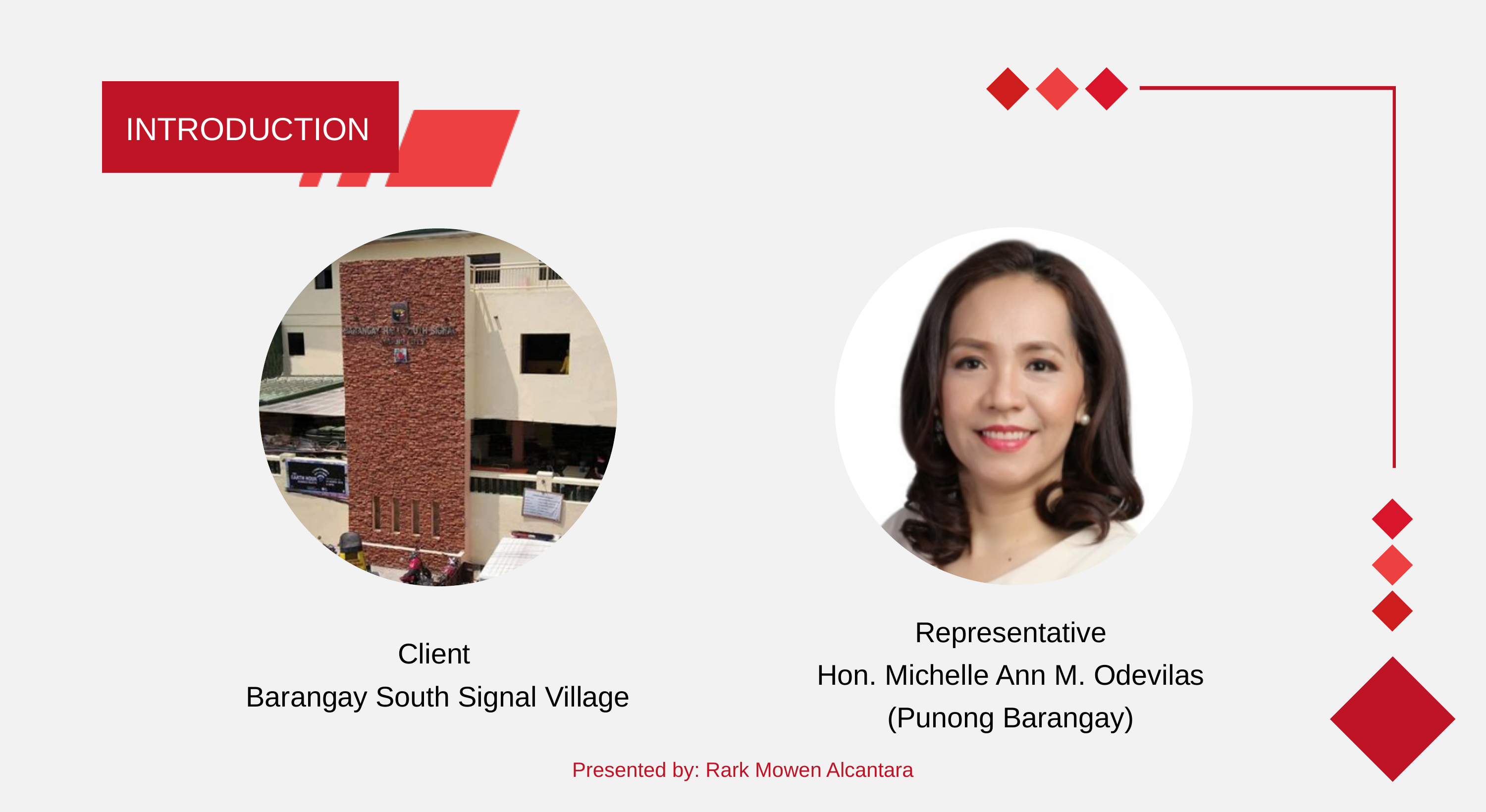

INTRODUCTION

Representative
Hon. Michelle Ann M. Odevilas
(Punong Barangay)
Client
Barangay South Signal Village

Presented by: Rark Mowen Alcantara